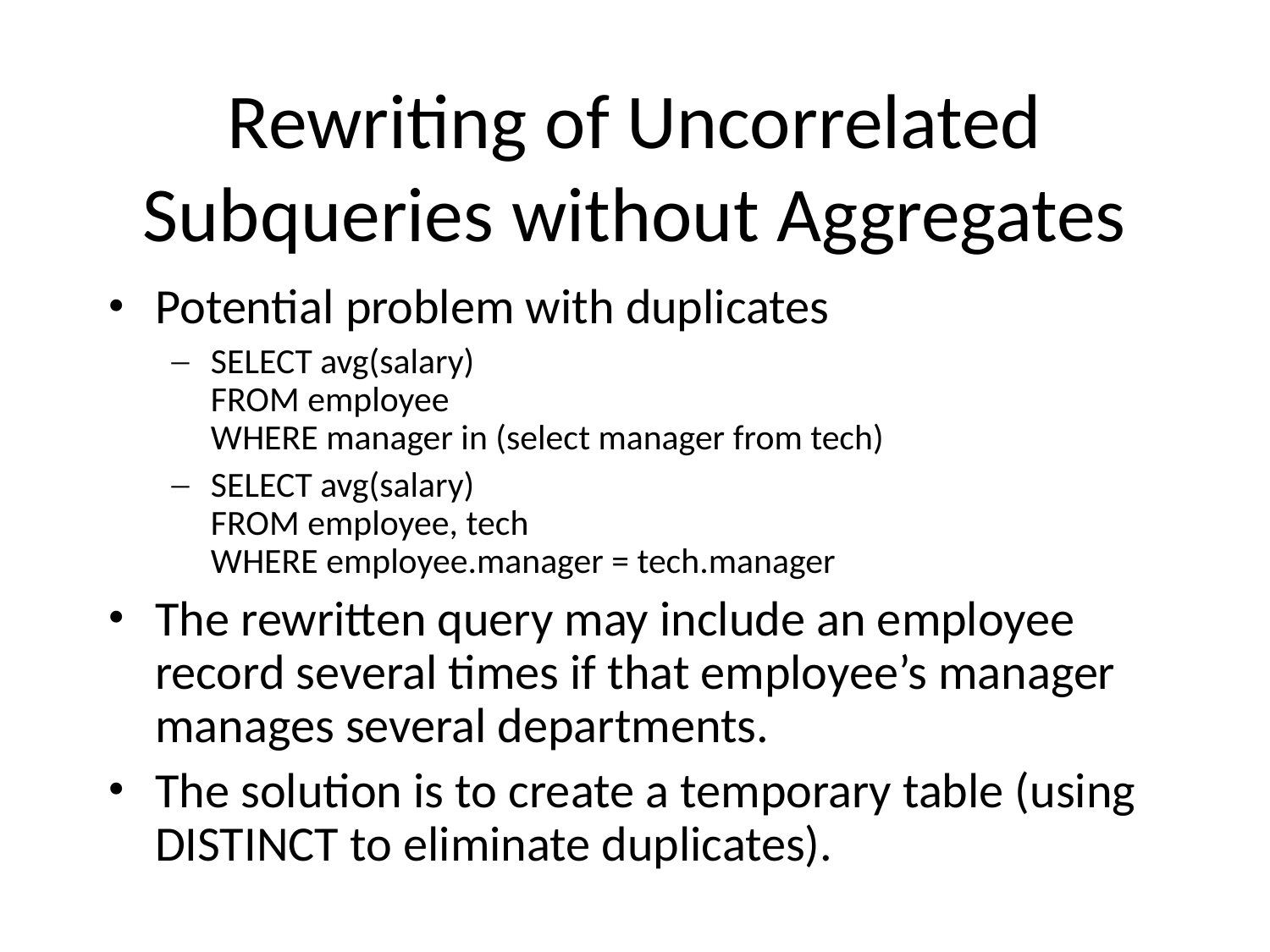

# Rewriting of Uncorrelated Subqueries without Aggregates
Potential problem with duplicates
SELECT avg(salary)
FROM employee
WHERE manager in (select manager from tech)
SELECT avg(salary)
FROM employee, tech
WHERE employee.manager = tech.manager
The rewritten query may include an employee record several times if that employee’s manager manages several departments.
The solution is to create a temporary table (using DISTINCT to eliminate duplicates).